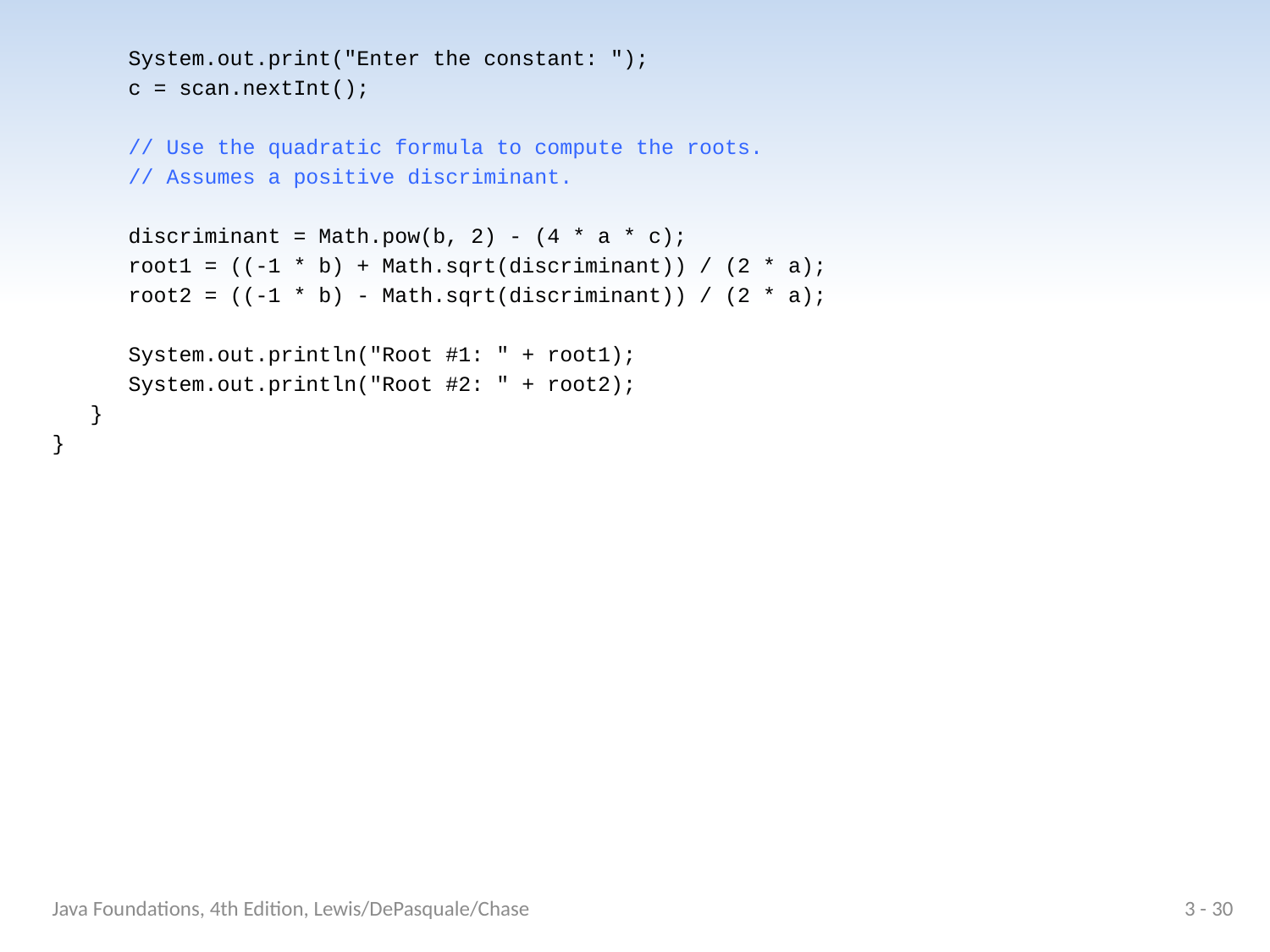

System.out.print("Enter the constant: ");
      c = scan.nextInt();

      // Use the quadratic formula to compute the roots.
      // Assumes a positive discriminant.

      discriminant = Math.pow(b, 2) - (4 * a * c);
      root1 = ((-1 * b) + Math.sqrt(discriminant)) / (2 * a);
      root2 = ((-1 * b) - Math.sqrt(discriminant)) / (2 * a);

      System.out.println("Root #1: " + root1);
      System.out.println("Root #2: " + root2);
   }
}

Java Foundations, 4th Edition, Lewis/DePasquale/Chase
3 - 30